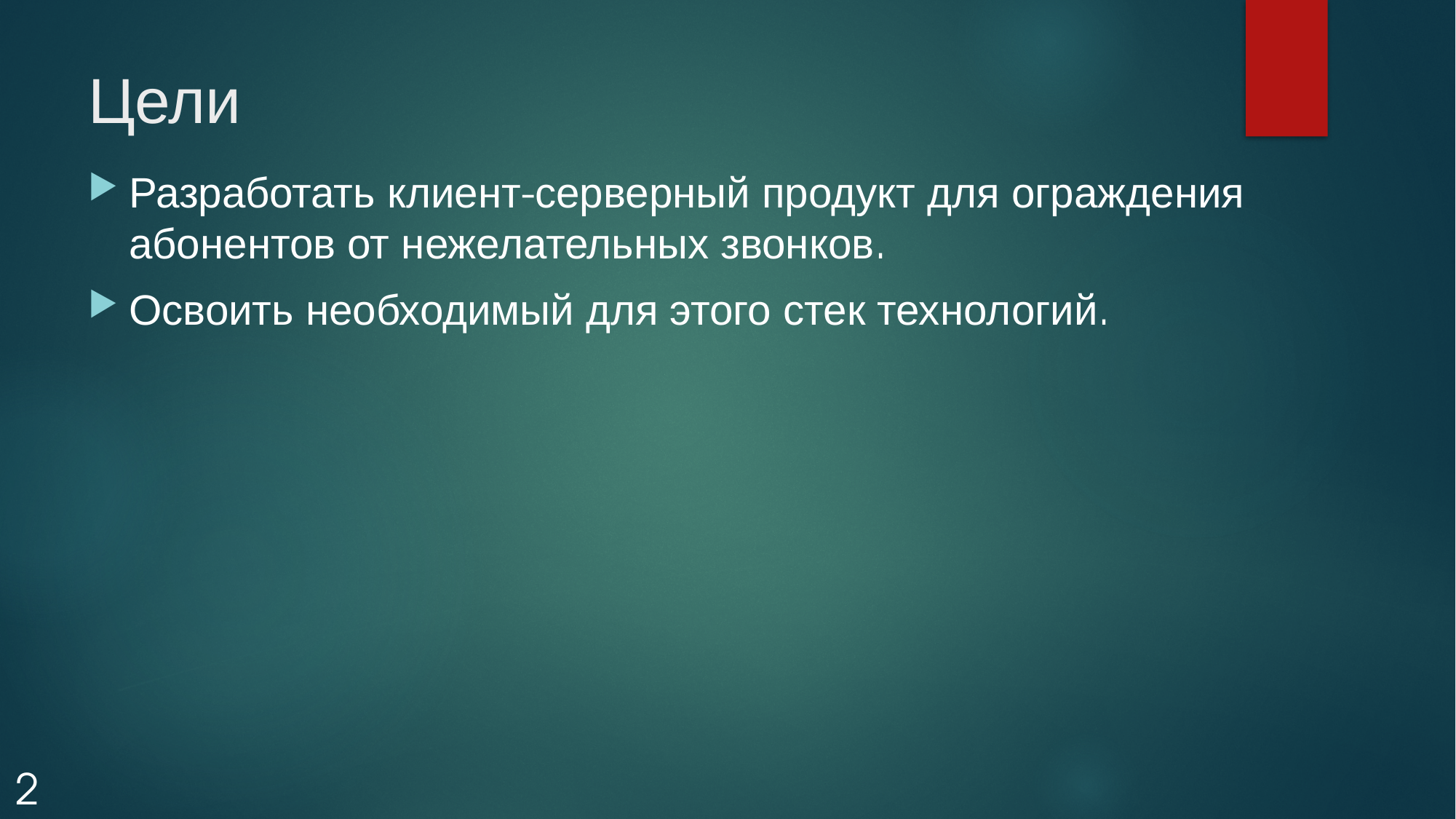

# Цели
Разработать клиент-серверный продукт для ограждения абонентов от нежелательных звонков.
Освоить необходимый для этого стек технологий.
2